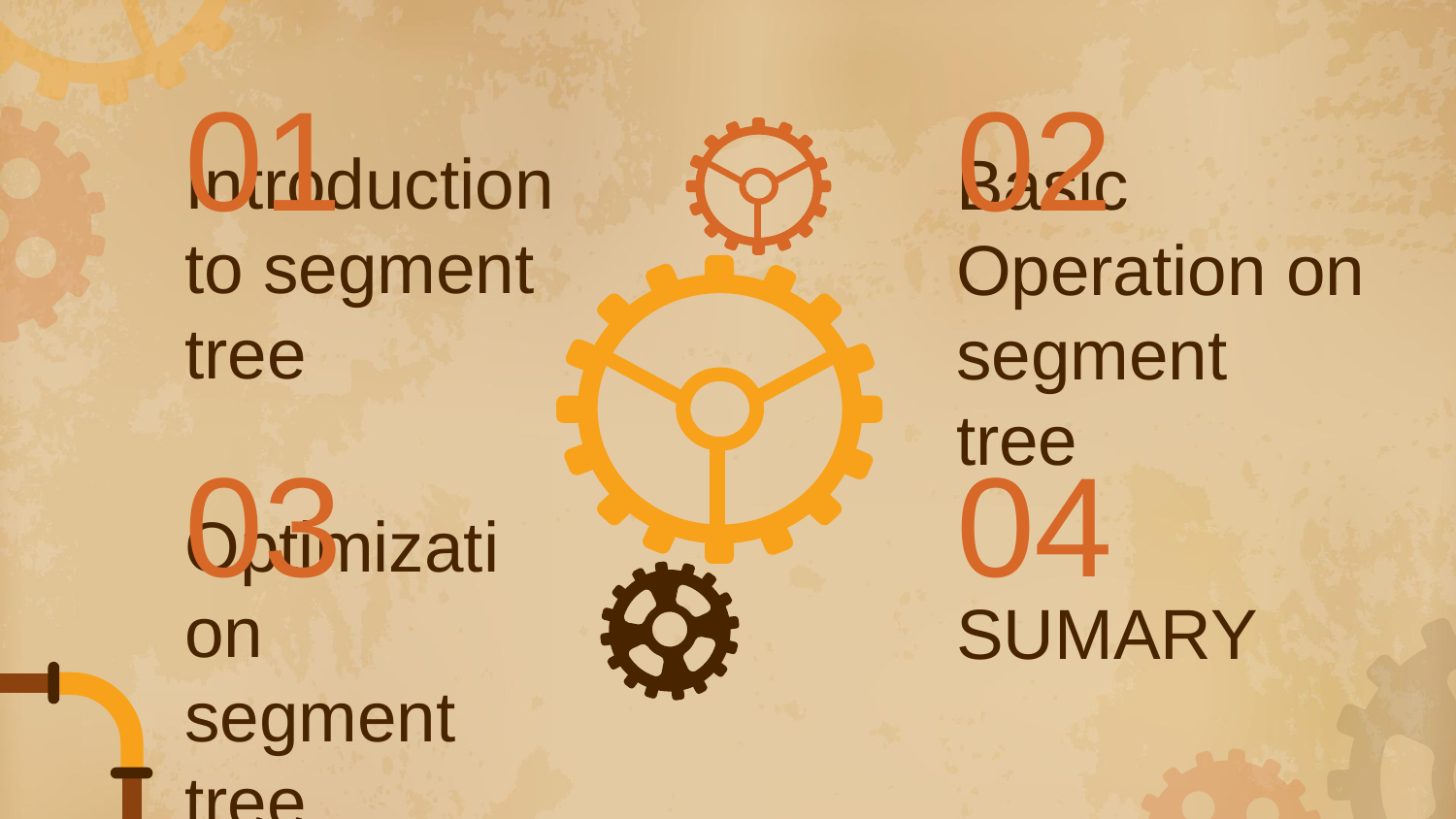

02
01

# Introduction to segment tree

Basic Operation on segment tree
03
04

SUMARY
Optimization segment tree